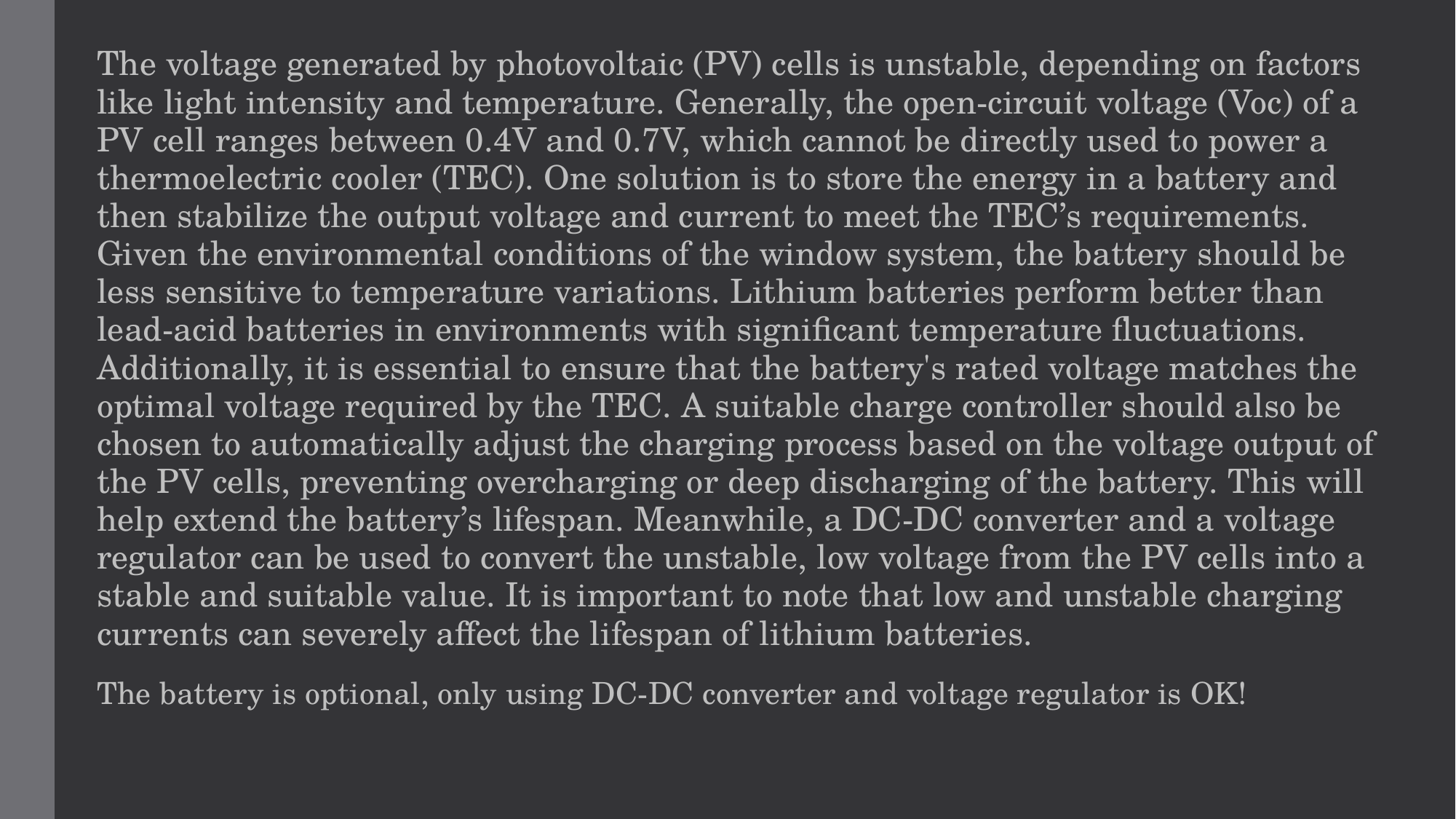

The voltage generated by photovoltaic (PV) cells is unstable, depending on factors like light intensity and temperature. Generally, the open-circuit voltage (Voc) of a PV cell ranges between 0.4V and 0.7V, which cannot be directly used to power a thermoelectric cooler (TEC). One solution is to store the energy in a battery and then stabilize the output voltage and current to meet the TEC’s requirements. Given the environmental conditions of the window system, the battery should be less sensitive to temperature variations. Lithium batteries perform better than lead-acid batteries in environments with significant temperature fluctuations. Additionally, it is essential to ensure that the battery's rated voltage matches the optimal voltage required by the TEC. A suitable charge controller should also be chosen to automatically adjust the charging process based on the voltage output of the PV cells, preventing overcharging or deep discharging of the battery. This will help extend the battery’s lifespan. Meanwhile, a DC-DC converter and a voltage regulator can be used to convert the unstable, low voltage from the PV cells into a stable and suitable value. It is important to note that low and unstable charging currents can severely affect the lifespan of lithium batteries.
The battery is optional, only using DC-DC converter and voltage regulator is OK!